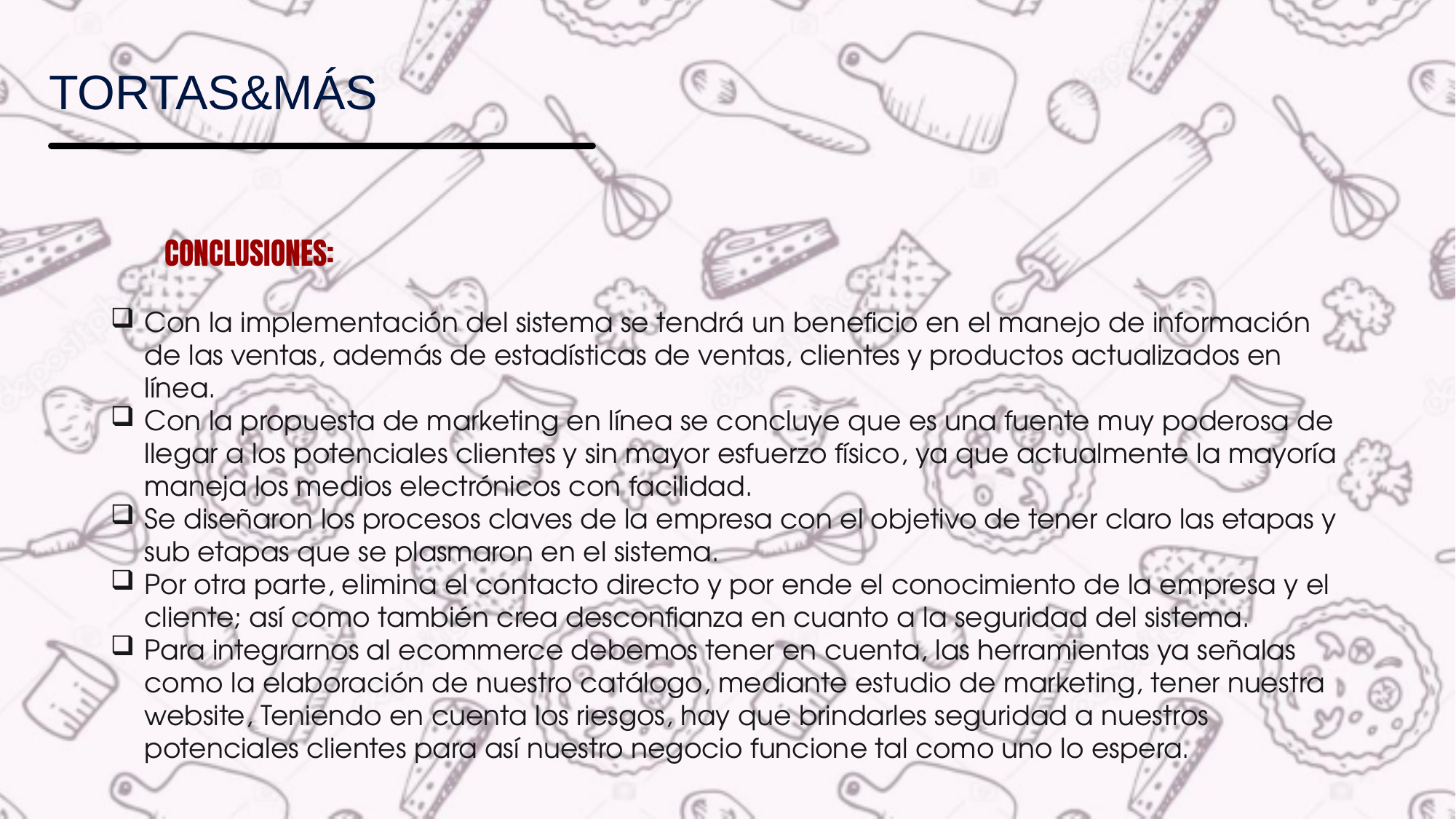

# Tortas&máS
CONCLUSIONES:

Con la implementación del sistema se tendrá un beneficio en el manejo de información de las ventas, además de estadísticas de ventas, clientes y productos actualizados en línea.
Con la propuesta de marketing en línea se concluye que es una fuente muy poderosa de llegar a los potenciales clientes y sin mayor esfuerzo físico, ya que actualmente la mayoría maneja los medios electrónicos con facilidad.
Se diseñaron los procesos claves de la empresa con el objetivo de tener claro las etapas y sub etapas que se plasmaron en el sistema.
Por otra parte, elimina el contacto directo y por ende el conocimiento de la empresa y el cliente; así como también crea desconfianza en cuanto a la seguridad del sistema.
Para integrarnos al ecommerce debemos tener en cuenta, las herramientas ya señalas como la elaboración de nuestro catálogo, mediante estudio de marketing, tener nuestra website, Teniendo en cuenta los riesgos, hay que brindarles seguridad a nuestros potenciales clientes para así nuestro negocio funcione tal como uno lo espera.